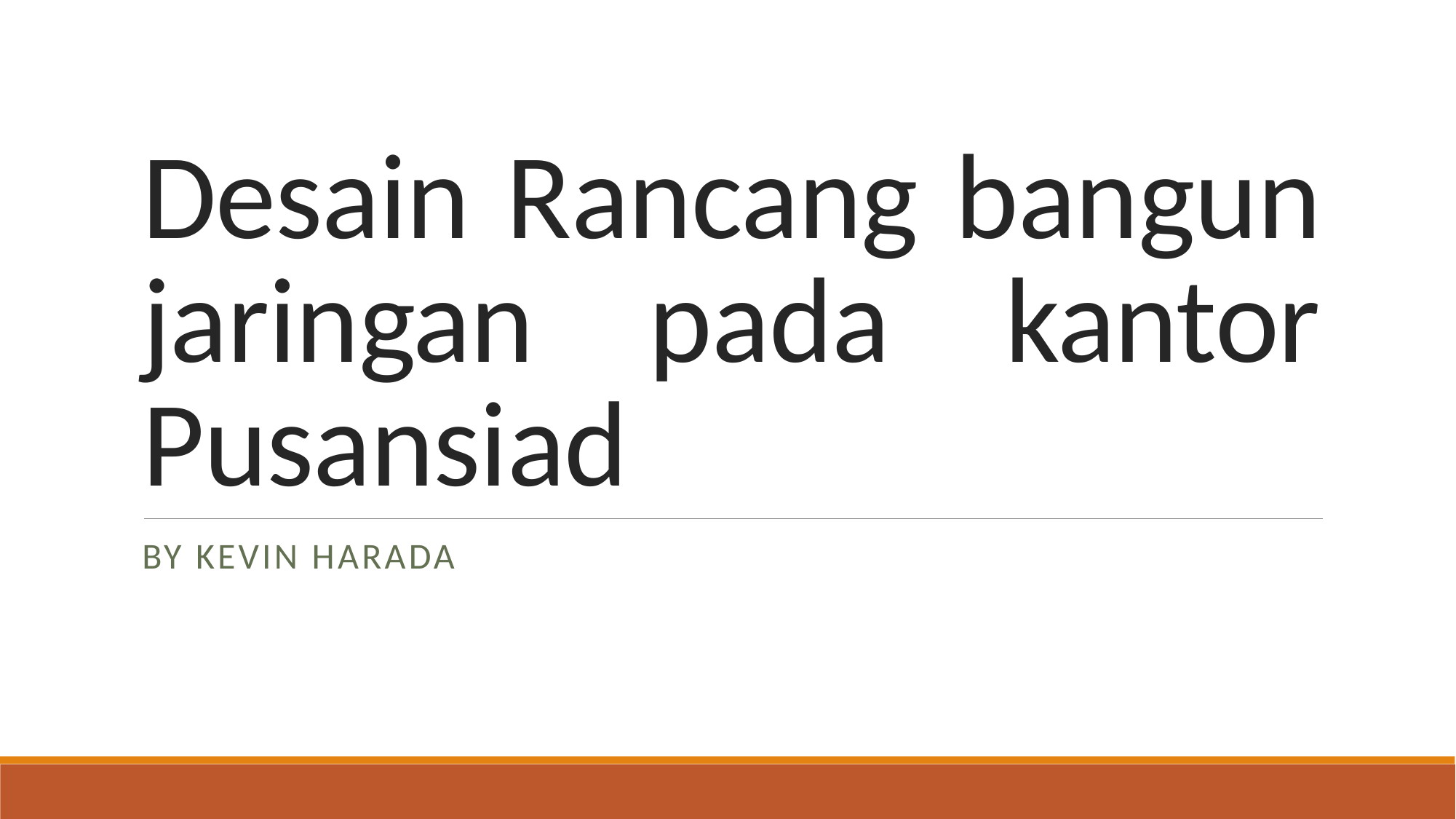

# Desain Rancang bangun jaringan pada kantor Pusansiad
By kevin harada